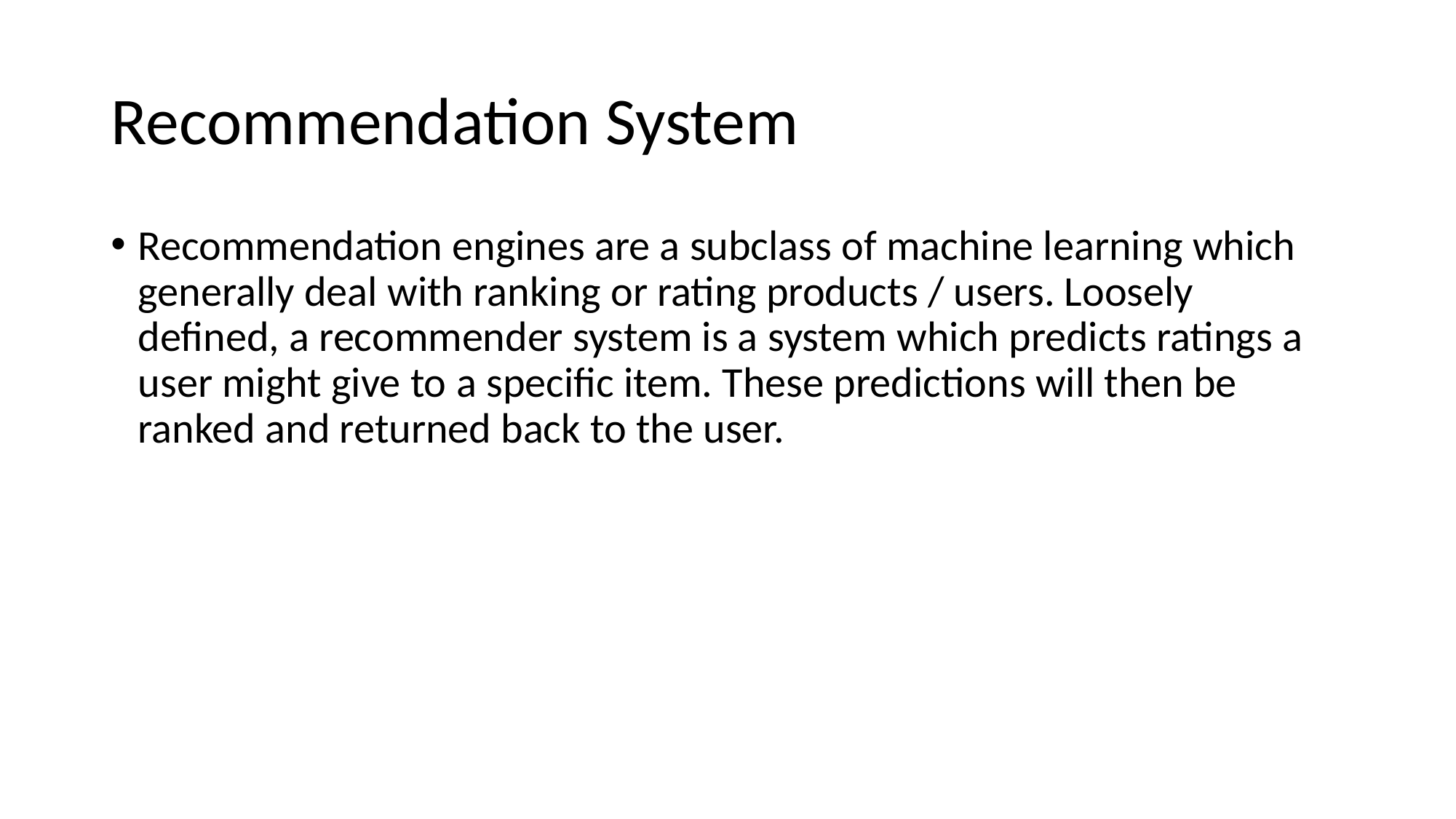

# Recommendation System
Recommendation engines are a subclass of machine learning which generally deal with ranking or rating products / users. Loosely defined, a recommender system is a system which predicts ratings a user might give to a specific item. These predictions will then be ranked and returned back to the user.